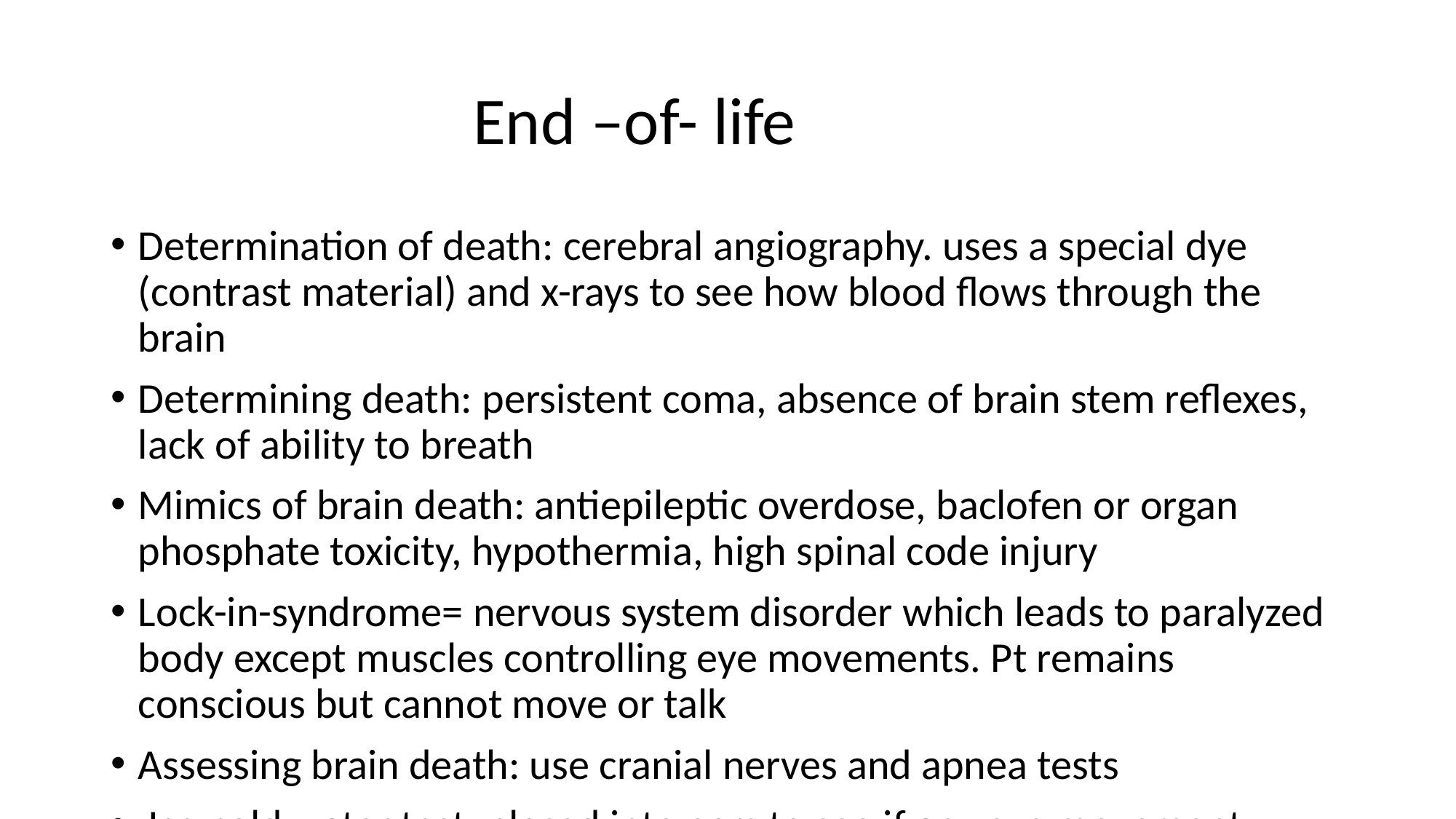

# End –of- life
Determination of death: cerebral angiography. uses a special dye (contrast material) and x-rays to see how blood flows through the brain
Determining death: persistent coma, absence of brain stem reflexes, lack of ability to breath
Mimics of brain death: antiepileptic overdose, baclofen or organ phosphate toxicity, hypothermia, high spinal code injury
Lock-in-syndrome= nervous system disorder which leads to paralyzed body except muscles controlling eye movements. Pt remains conscious but cannot move or talk
Assessing brain death: use cranial nerves and apnea tests
 Ice-cold water test: placed into ears to see if any eye movement exists
Thin tubes are placed down wind pipe to see if gagging occurs
Disconnect ventilator for a short time to see if breathing occurs.
*** pt cannot survive without oxygen to the brain for more than an hour